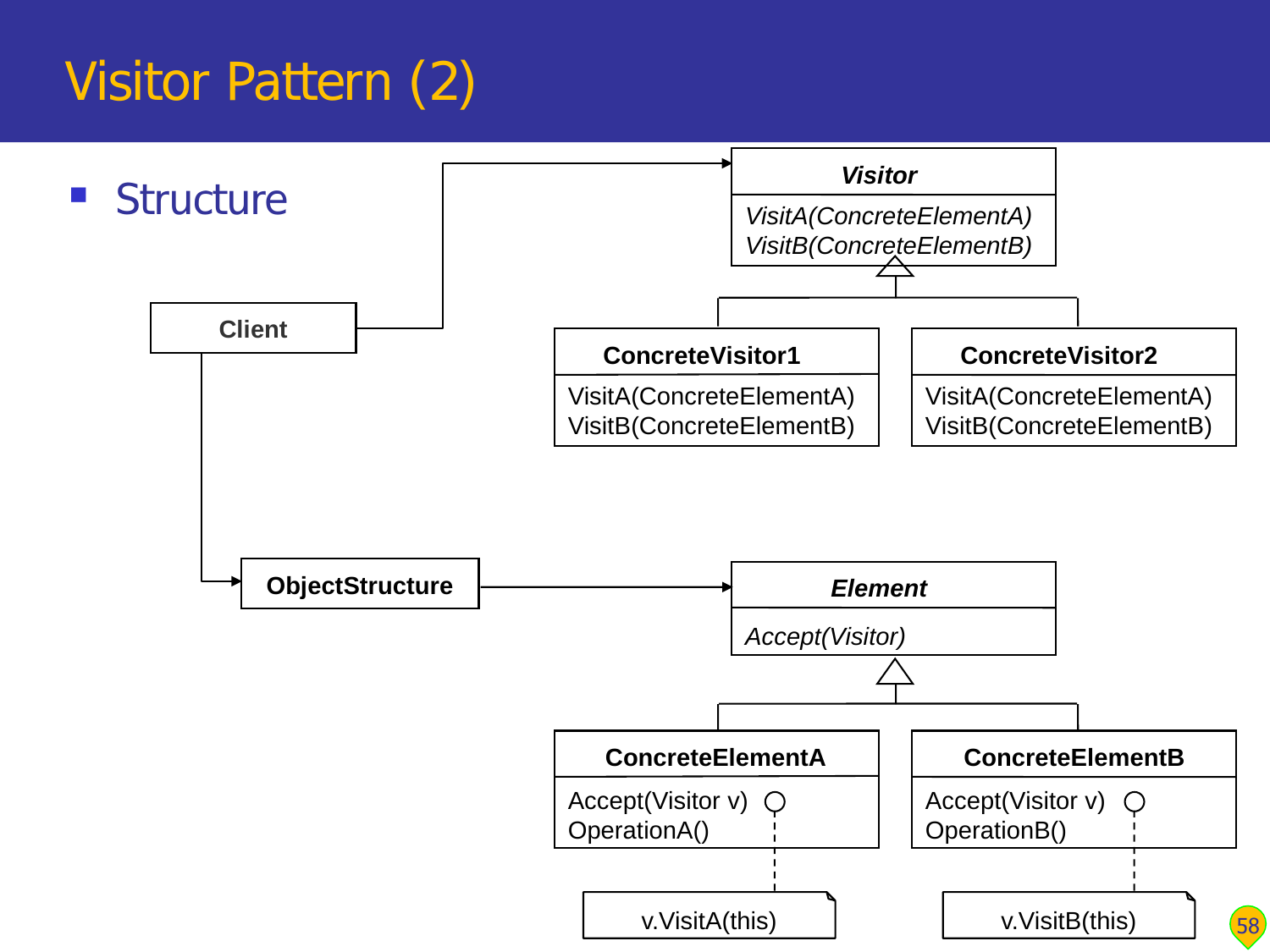

# Visitor Pattern (2)

Visitor

VisitA(ConcreteElementA)
VisitB(ConcreteElementB)

Structure

Client

ConcreteVisitor1

VisitA(ConcreteElementA)
VisitB(ConcreteElementB)

ConcreteVisitor2

VisitA(ConcreteElementA)
VisitB(ConcreteElementB)

ObjectStructure

Element

Accept(Visitor)

ConcreteElementA

Accept(Visitor v)
OperationA()

ConcreteElementB

Accept(Visitor v)
OperationB()

v.VisitA(this)

v.VisitB(this)
58